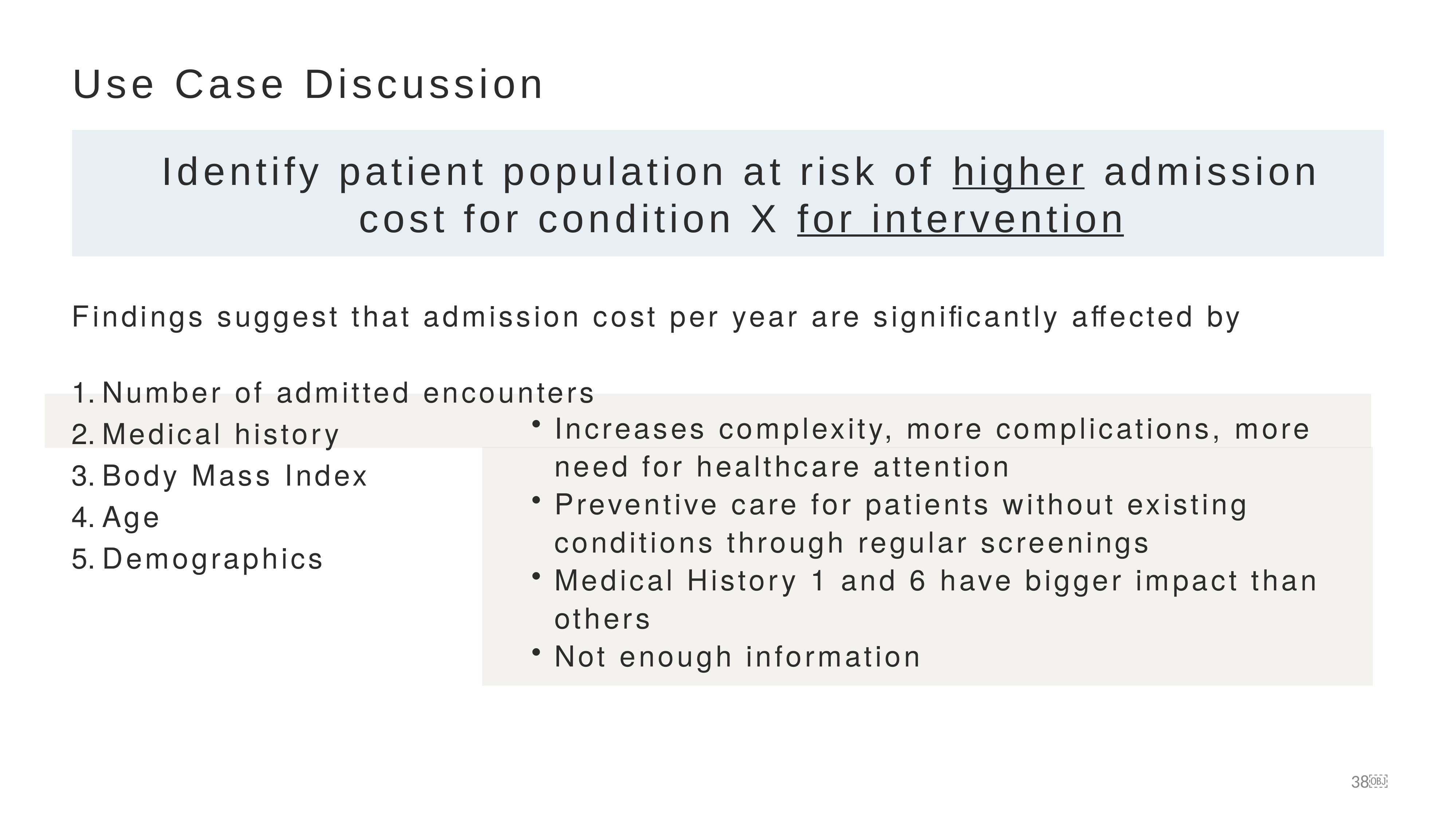

Use Case Discussion

Identify patient population at risk of higher admission cost for condition X for intervention
Findings suggest that admission cost per year are significantly affected by

Number of admitted encounters
Medical history
Body Mass Index
Age
Demographics

Increases complexity, more complications, more need for healthcare attention
Preventive care for patients without existing conditions through regular screenings
Medical History 1 and 6 have bigger impact than others
Not enough information

38￼